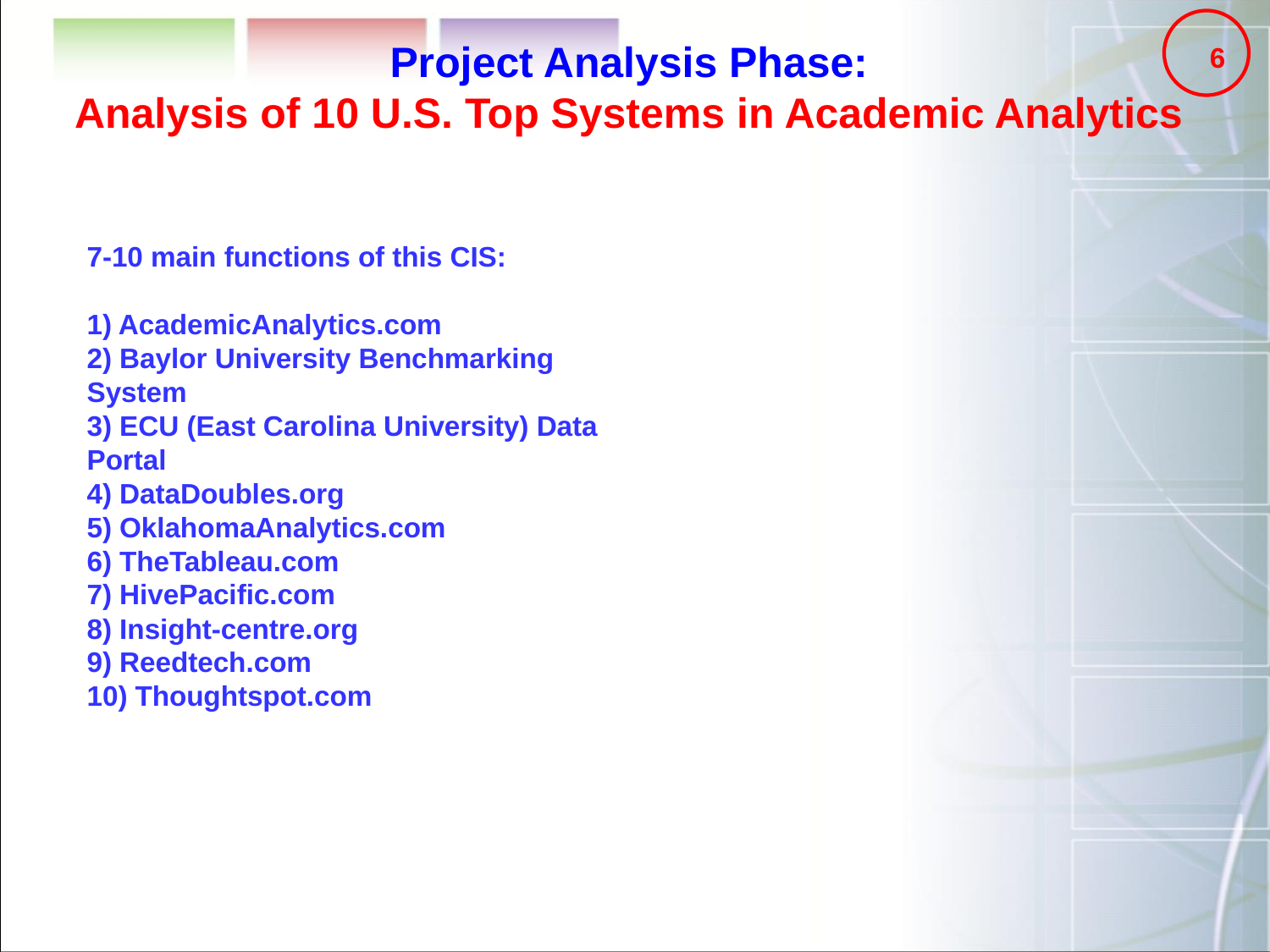

6
Project Analysis Phase:
Analysis of 10 U.S. Top Systems in Academic Analytics
7-10 main functions of this CIS:

1) AcademicAnalytics.com
2) Baylor University Benchmarking System
3) ECU (East Carolina University) Data Portal
4) DataDoubles.org
5) OklahomaAnalytics.com
6) TheTableau.com
7) HivePacific.com
8) Insight-centre.org
9) Reedtech.com
10) Thoughtspot.com